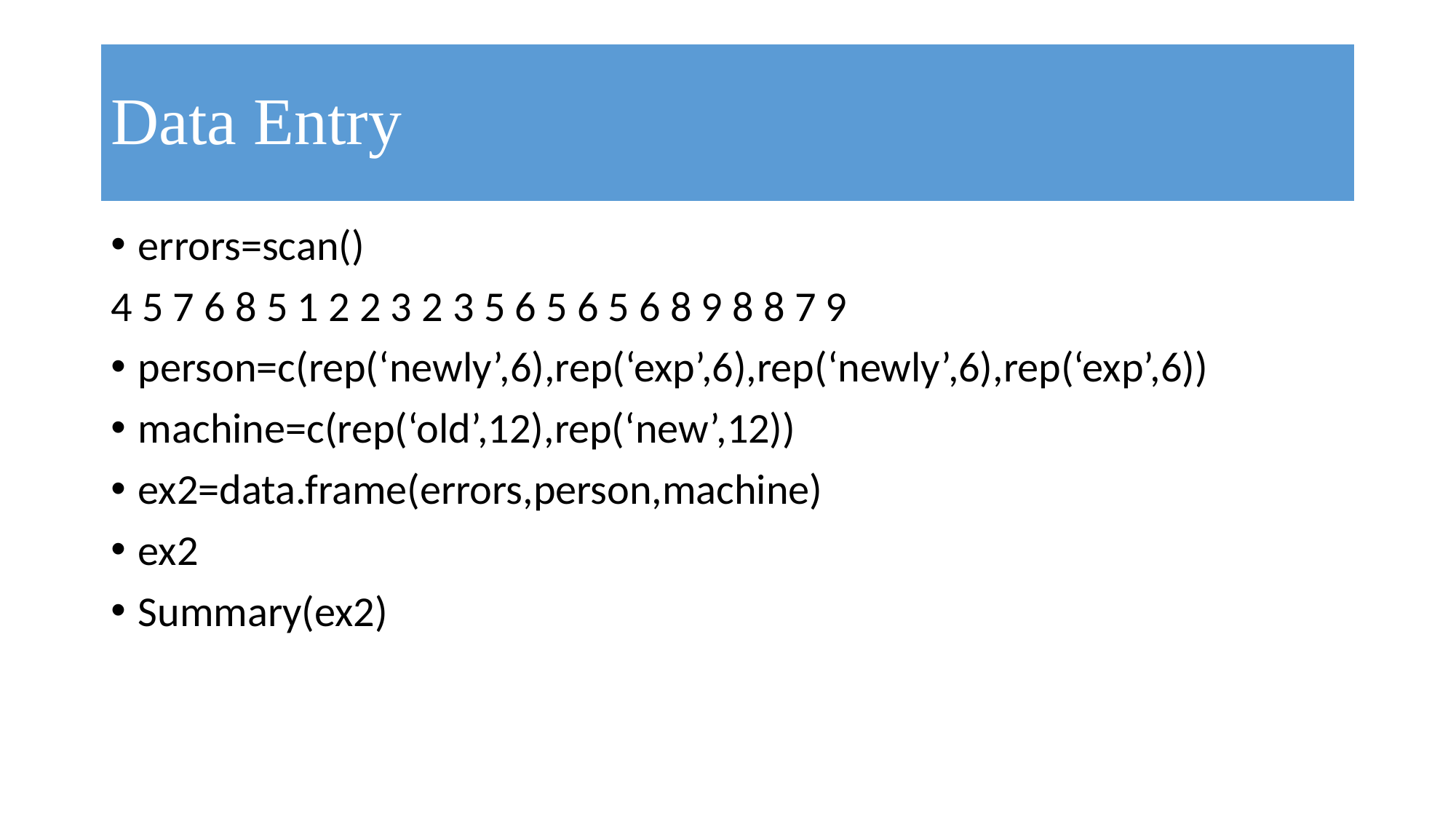

# Data Entry
errors=scan()
4 5 7 6 8 5 1 2 2 3 2 3 5 6 5 6 5 6 8 9 8 8 7 9
person=c(rep(‘newly’,6),rep(‘exp’,6),rep(‘newly’,6),rep(‘exp’,6))
machine=c(rep(‘old’,12),rep(‘new’,12))
ex2=data.frame(errors,person,machine)
ex2
Summary(ex2)